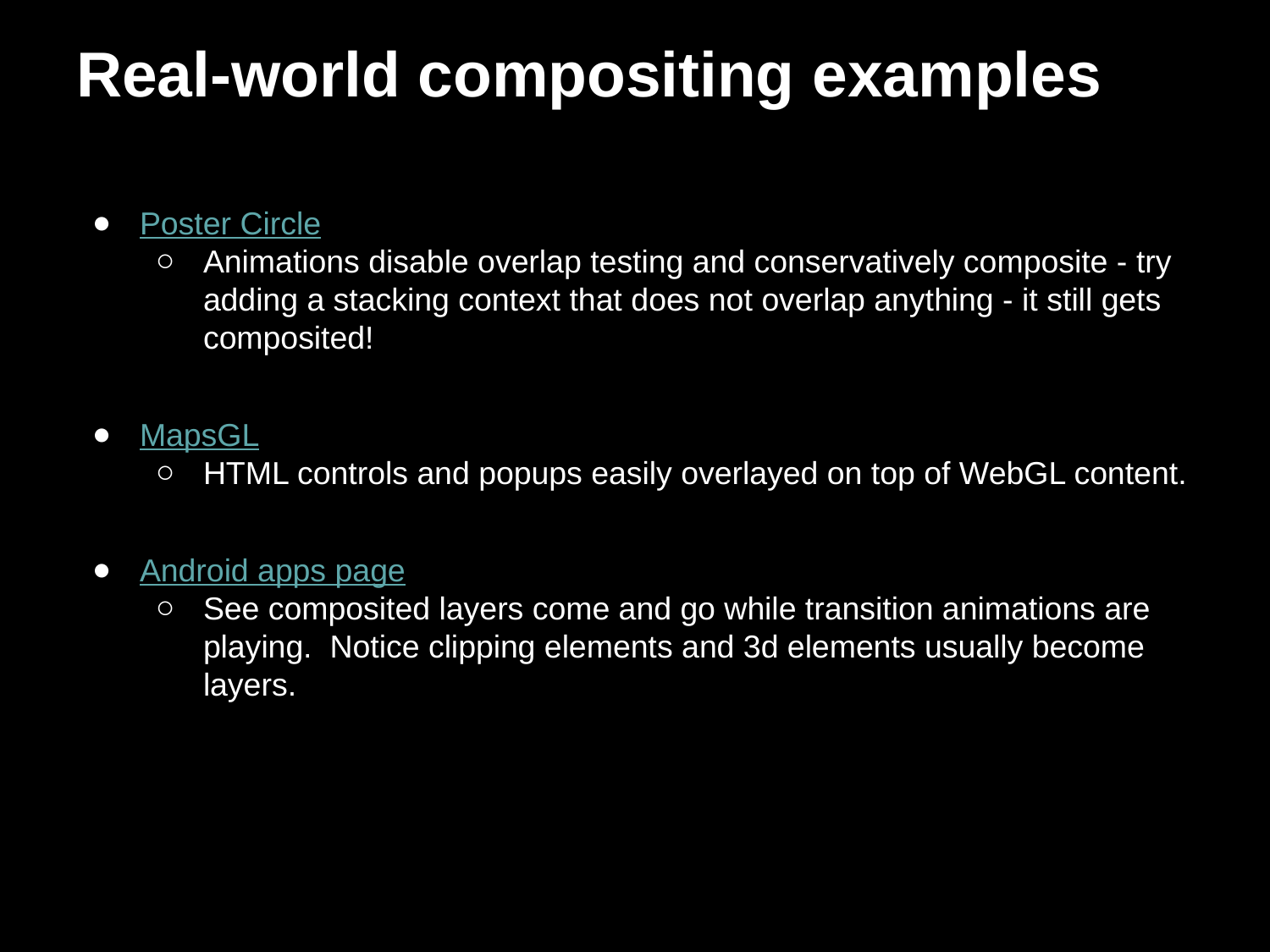

# Real-world compositing examples
Poster Circle
Animations disable overlap testing and conservatively composite - try adding a stacking context that does not overlap anything - it still gets composited!

MapsGL
HTML controls and popups easily overlayed on top of WebGL content.

Android apps page
See composited layers come and go while transition animations are playing.  Notice clipping elements and 3d elements usually become layers.